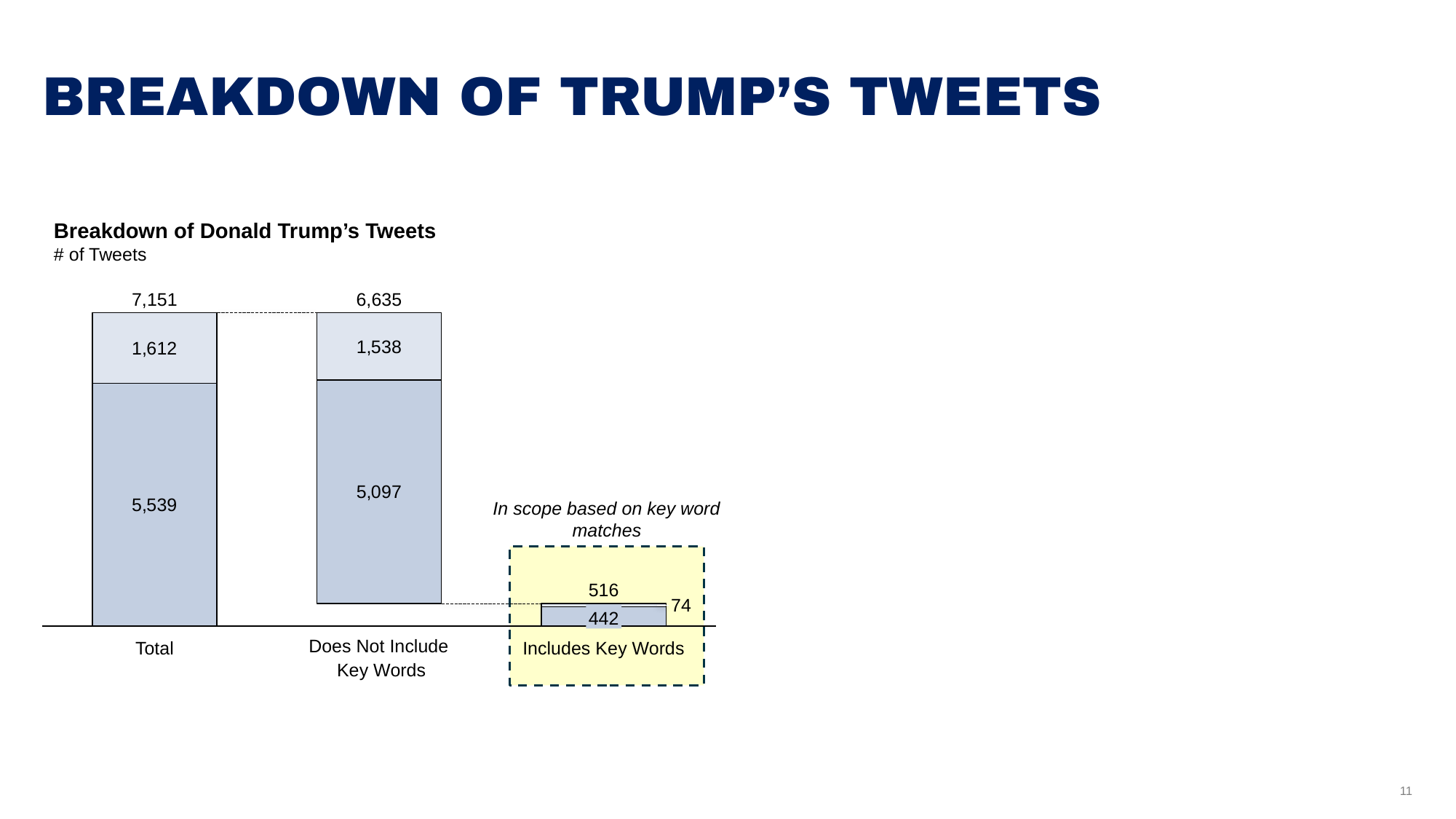

# Breakdown of trump’s tweets

Breakdown of Donald Trump’s Tweets
# of Tweets
7,151
6,635

### Chart

| Category |  |  |  |
|---|---|---|---|
During Trading Hours
In scope based on key word
matches
Overnight Tweets

516
442
Total
Does Not Include
Key Words
Includes Key Words

11